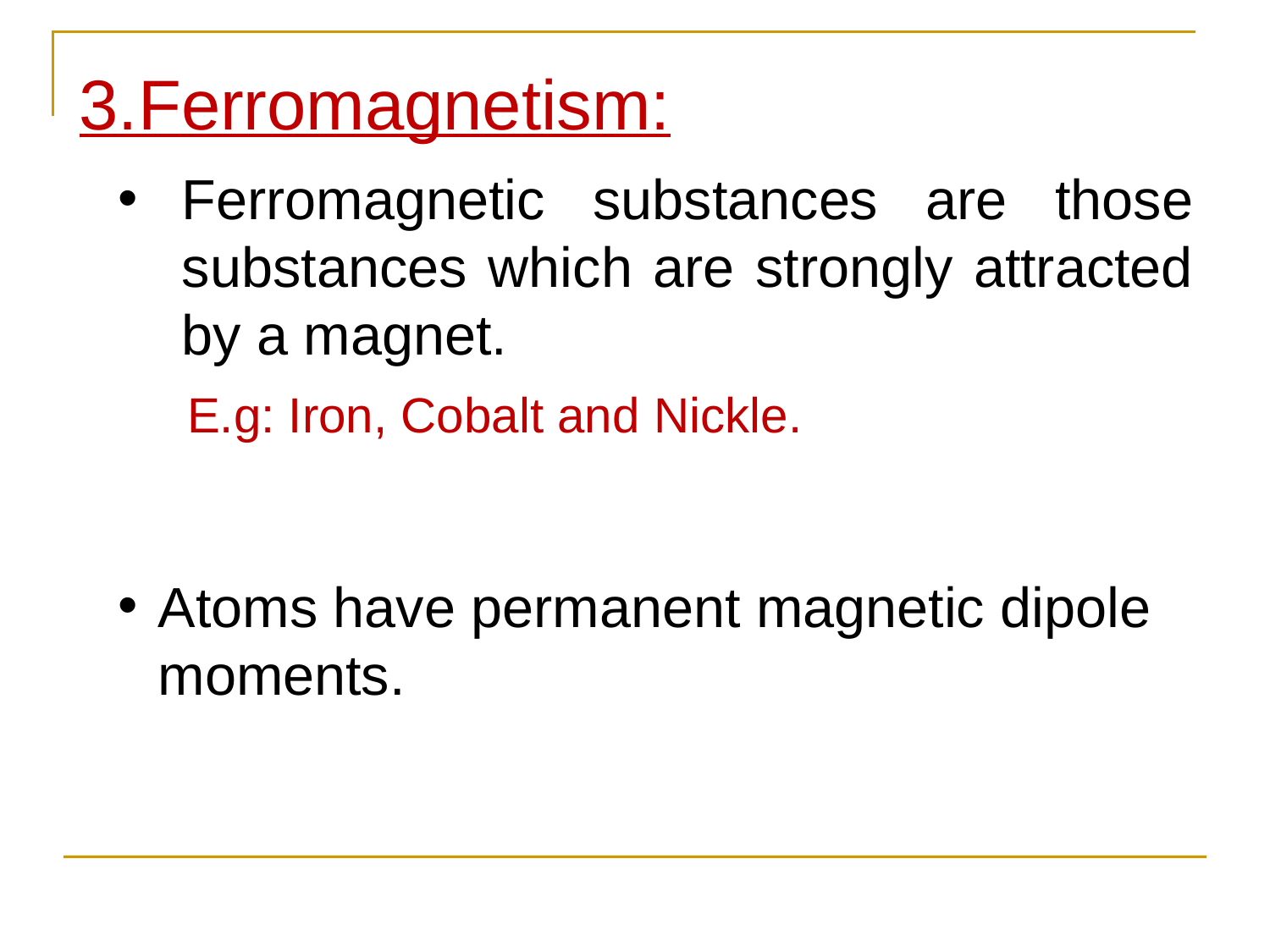

3.Ferromagnetism:
Ferromagnetic substances are those substances which are strongly attracted by a magnet.

     E.g: Iron, Cobalt and Nickle.
Atoms have permanent magnetic dipole moments.